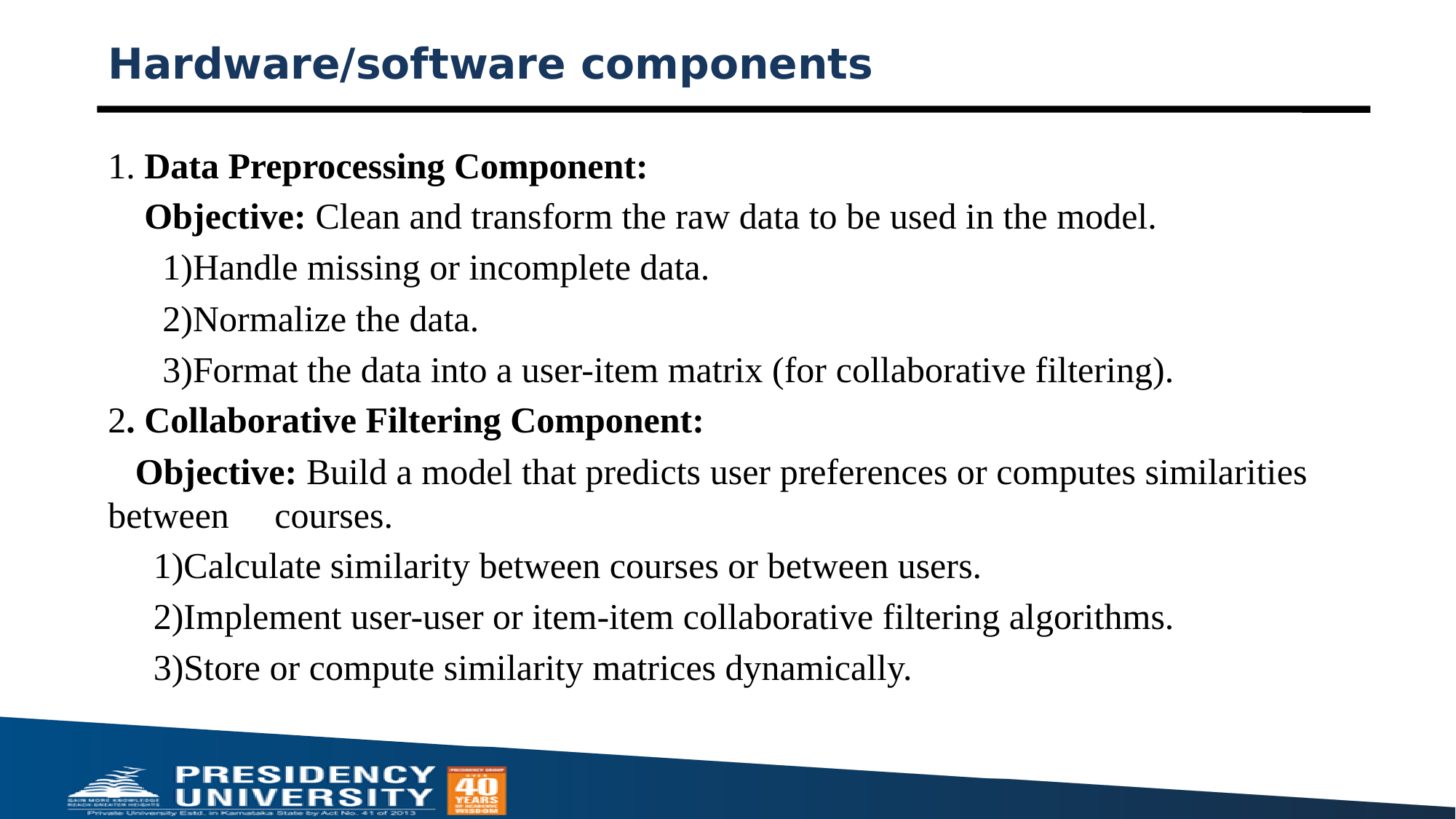

# Hardware/software components
1. Data Preprocessing Component:
    Objective: Clean and transform the raw data to be used in the model.
      1)Handle missing or incomplete data.
      2)Normalize the data.
      3)Format the data into a user-item matrix (for collaborative filtering).
2. Collaborative Filtering Component:
   Objective: Build a model that predicts user preferences or computes similarities between     courses.
     1)Calculate similarity between courses or between users.
     2)Implement user-user or item-item collaborative filtering algorithms.
     3)Store or compute similarity matrices dynamically.